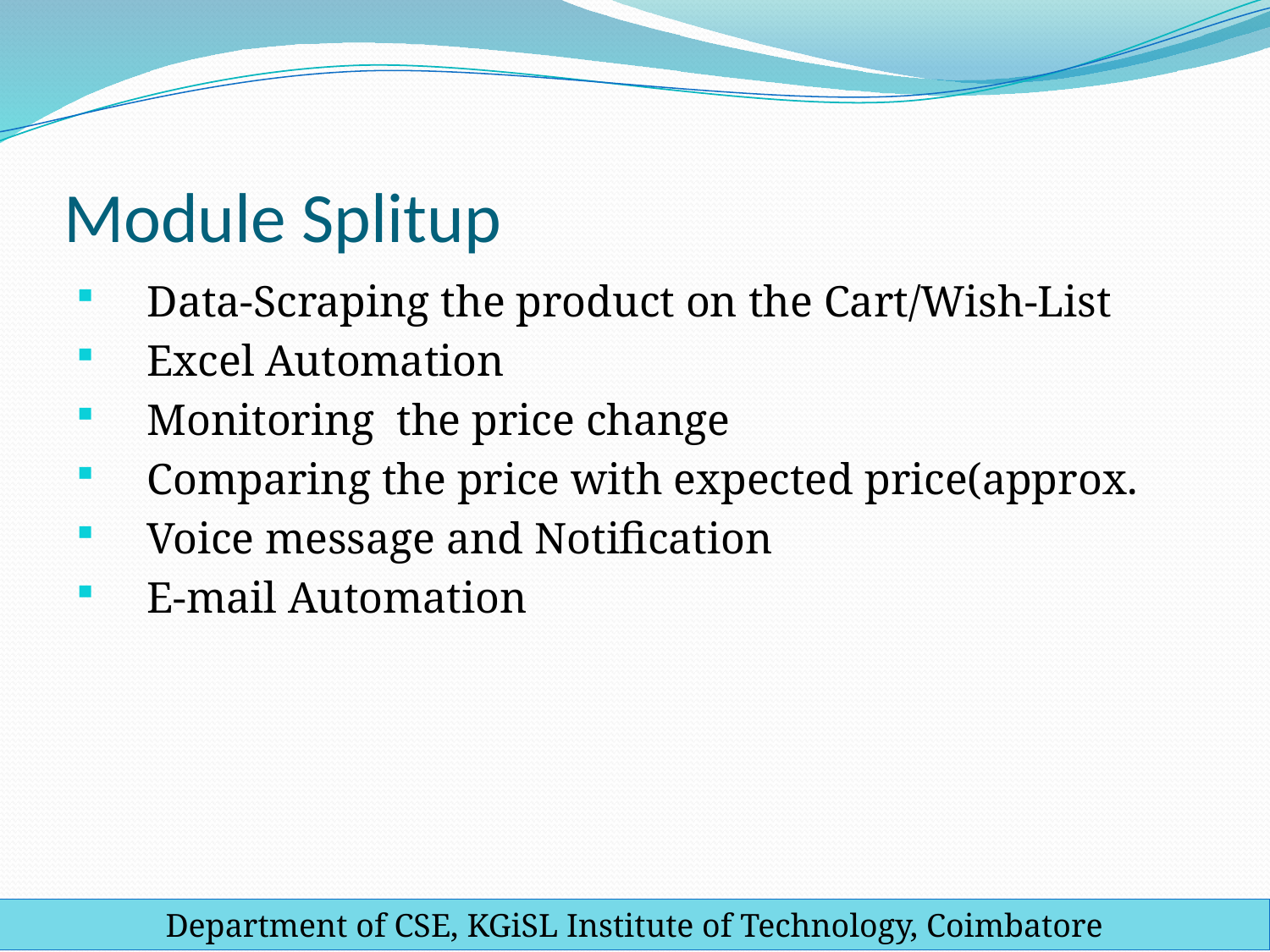

# Module Splitup
   Data-Scraping the product on the Cart/Wish-List
   Excel Automation
   Monitoring  the price change
   Comparing the price with expected price(approx.
   Voice message and Notification
   E-mail Automation
Department of CSE, KGiSL Institute of Technology, Coimbatore